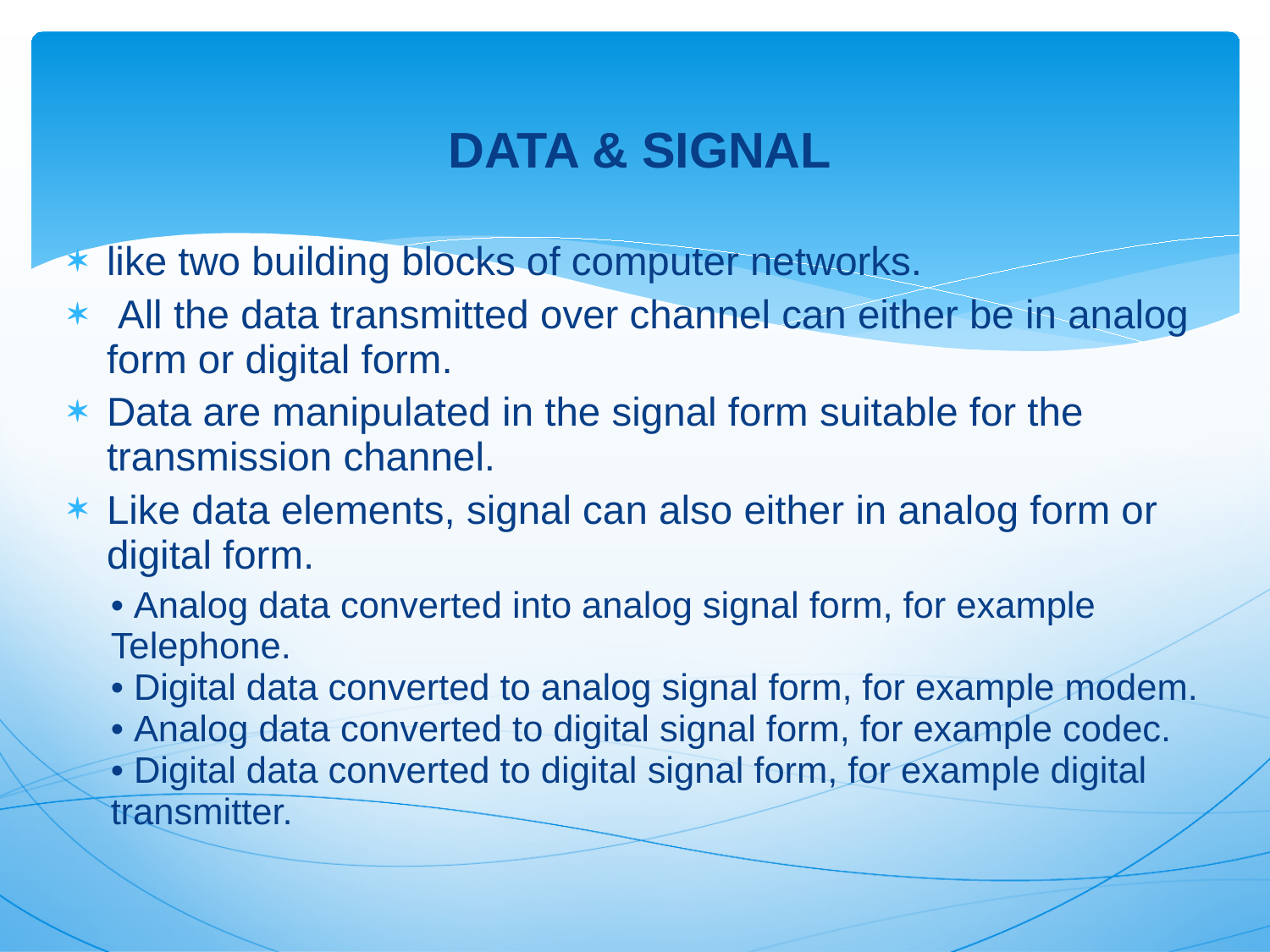

# DATA & SIGNAL

like two building blocks of computer networks.
 All the data transmitted over channel can either be in analog form or digital form.
Data are manipulated in the signal form suitable for the transmission channel.
Like data elements, signal can also either in analog form or digital form.
• Analog data converted into analog signal form, for example Telephone.
• Digital data converted to analog signal form, for example modem.
• Analog data converted to digital signal form, for example codec.
• Digital data converted to digital signal form, for example digital transmitter.